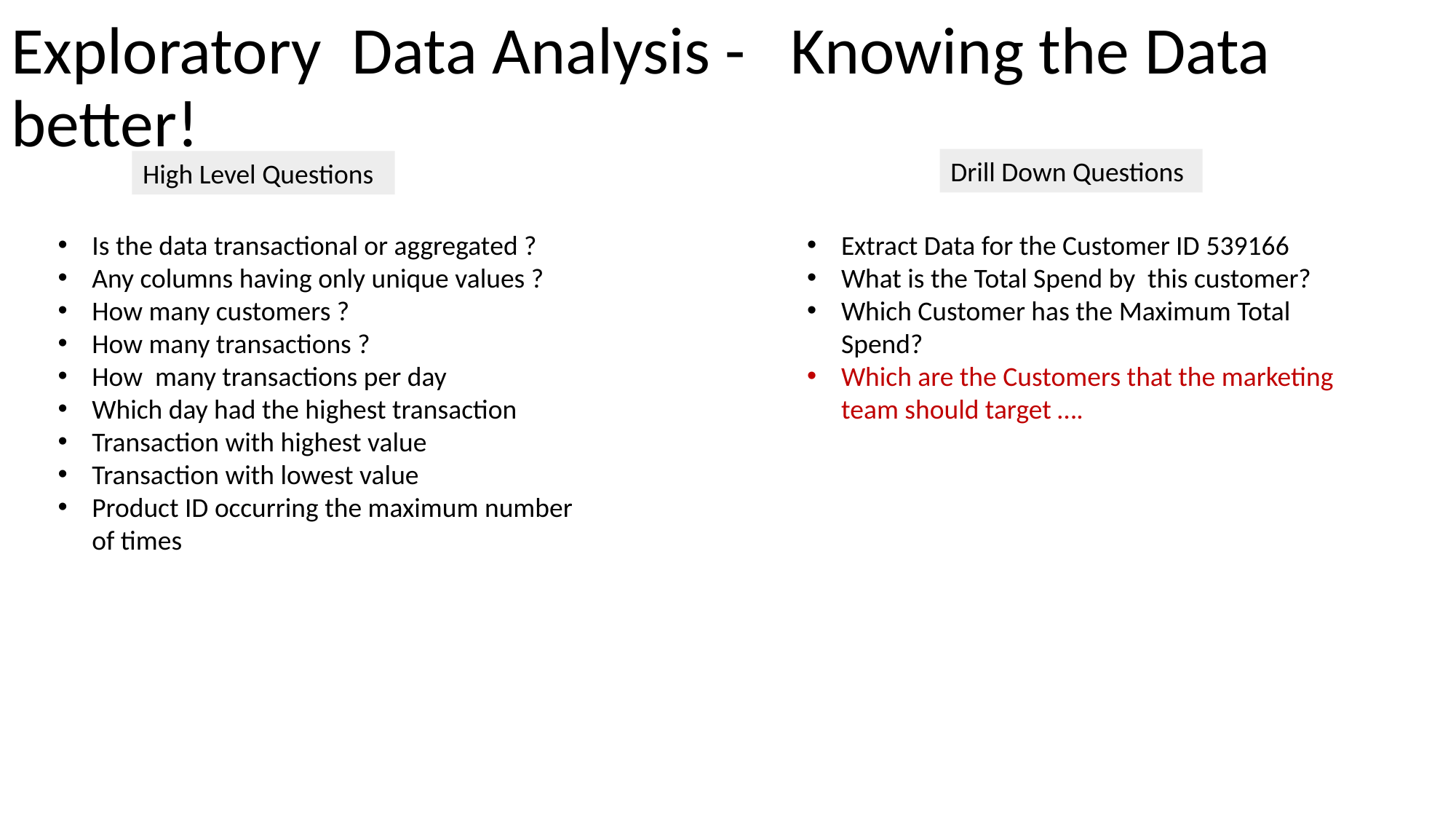

# Exploratory  Data Analysis -   Knowing the Data better!
Drill Down Questions
High Level Questions
Is the data transactional or aggregated ?
Any columns having only unique values ?
How many customers ?
How many transactions ?
How  many transactions per day
Which day had the highest transaction
Transaction with highest value
Transaction with lowest value
Product ID occurring the maximum number of times
Extract Data for the Customer ID 539166
What is the Total Spend by  this customer?
Which Customer has the Maximum Total Spend?
Which are the Customers that the marketing team should target ….